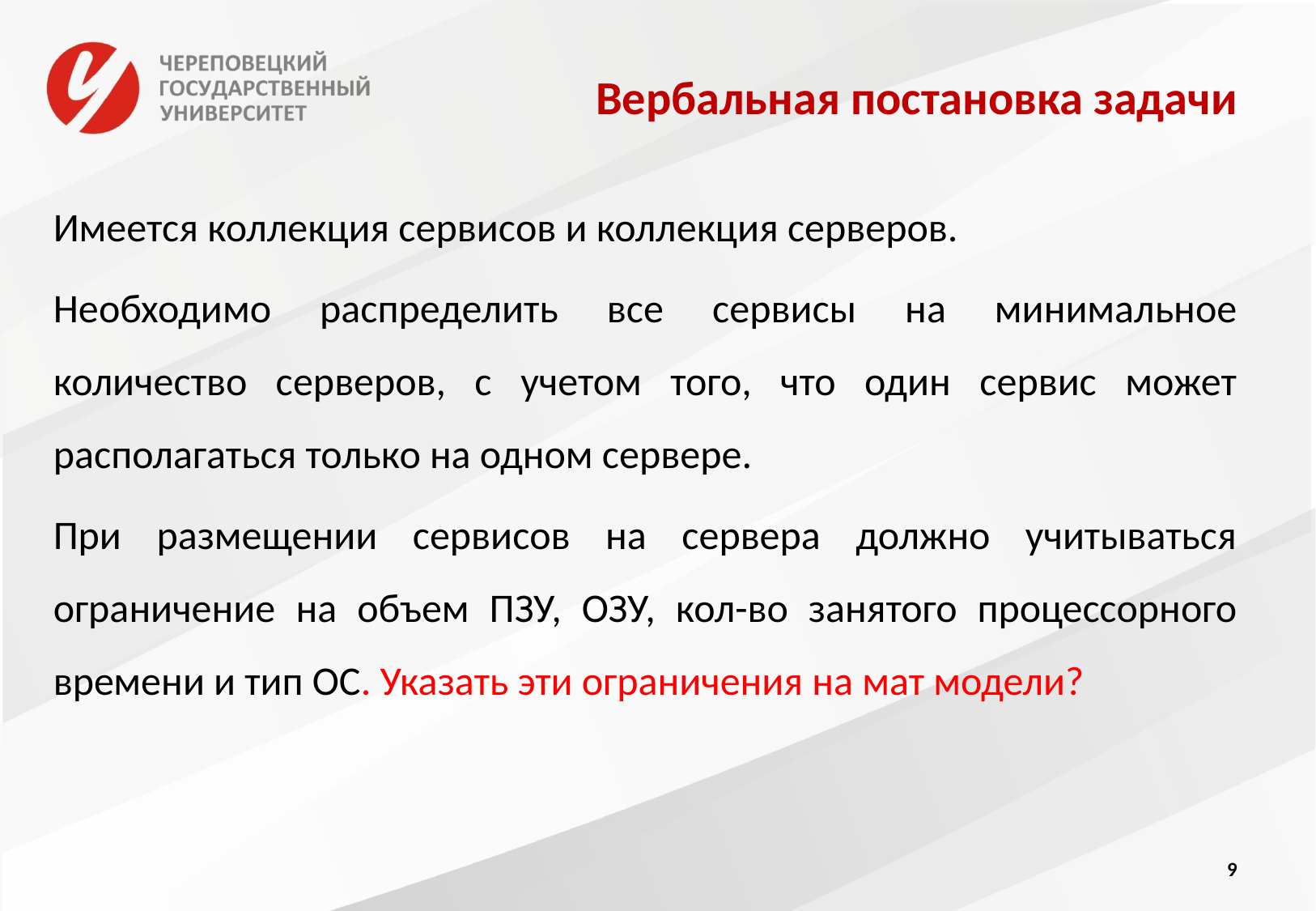

# Вербальная постановка задачи
Имеется коллекция сервисов и коллекция серверов.
Необходимо распределить все сервисы на минимальное количество серверов, с учетом того, что один сервис может располагаться только на одном сервере.
При размещении сервисов на сервера должно учитываться ограничение на объем ПЗУ, ОЗУ, кол-во занятого процессорного времени и тип ОС. Указать эти ограничения на мат модели?
9